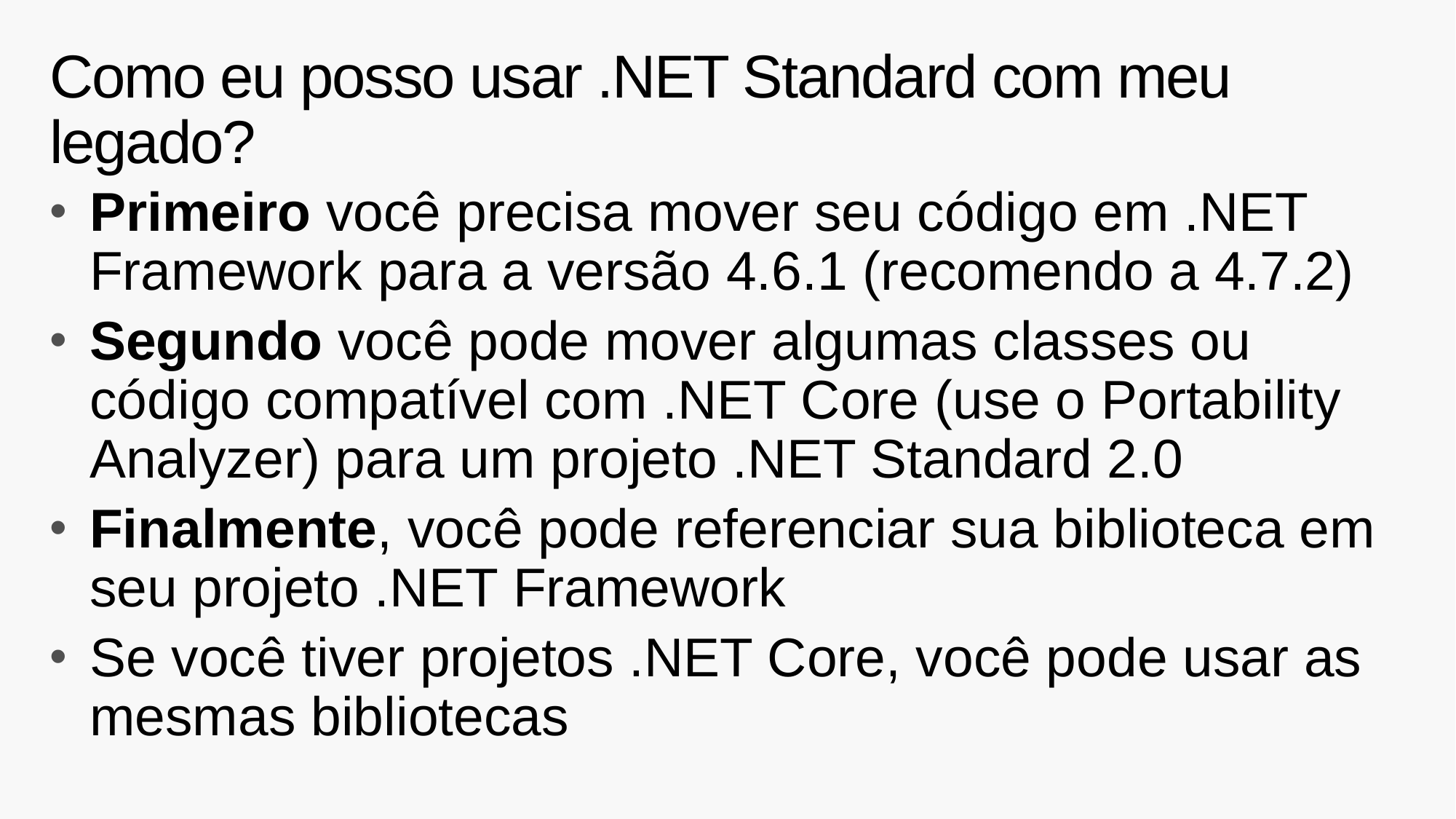

# Como eu posso usar .NET Standard com meu legado?
Primeiro você precisa mover seu código em .NET Framework para a versão 4.6.1 (recomendo a 4.7.2)
Segundo você pode mover algumas classes ou código compatível com .NET Core (use o Portability Analyzer) para um projeto .NET Standard 2.0
Finalmente, você pode referenciar sua biblioteca em seu projeto .NET Framework
Se você tiver projetos .NET Core, você pode usar as mesmas bibliotecas